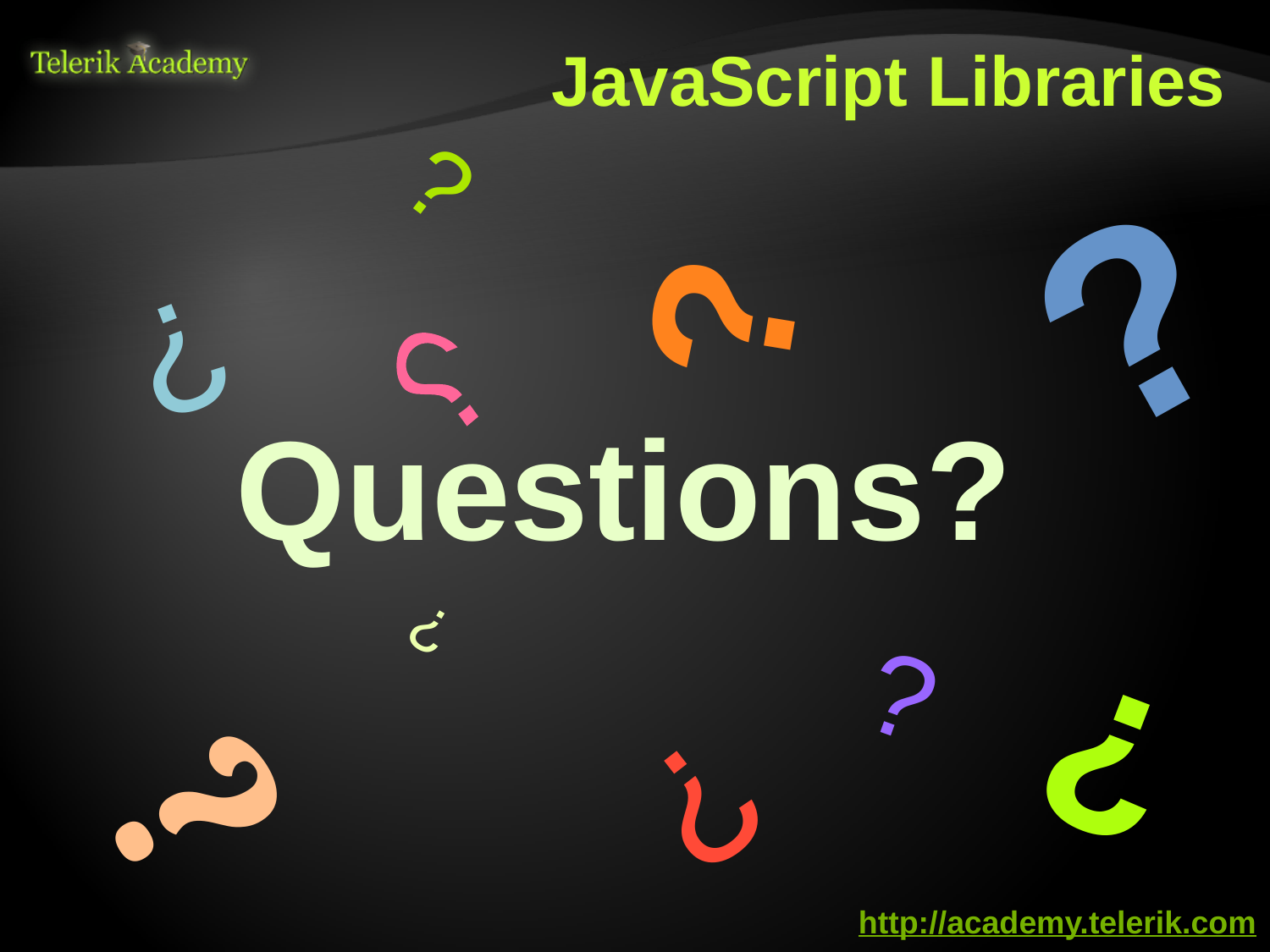

# JavaScript Libraries
?
?
?
?
?
?
?
?
?
?
http://academy.telerik.com